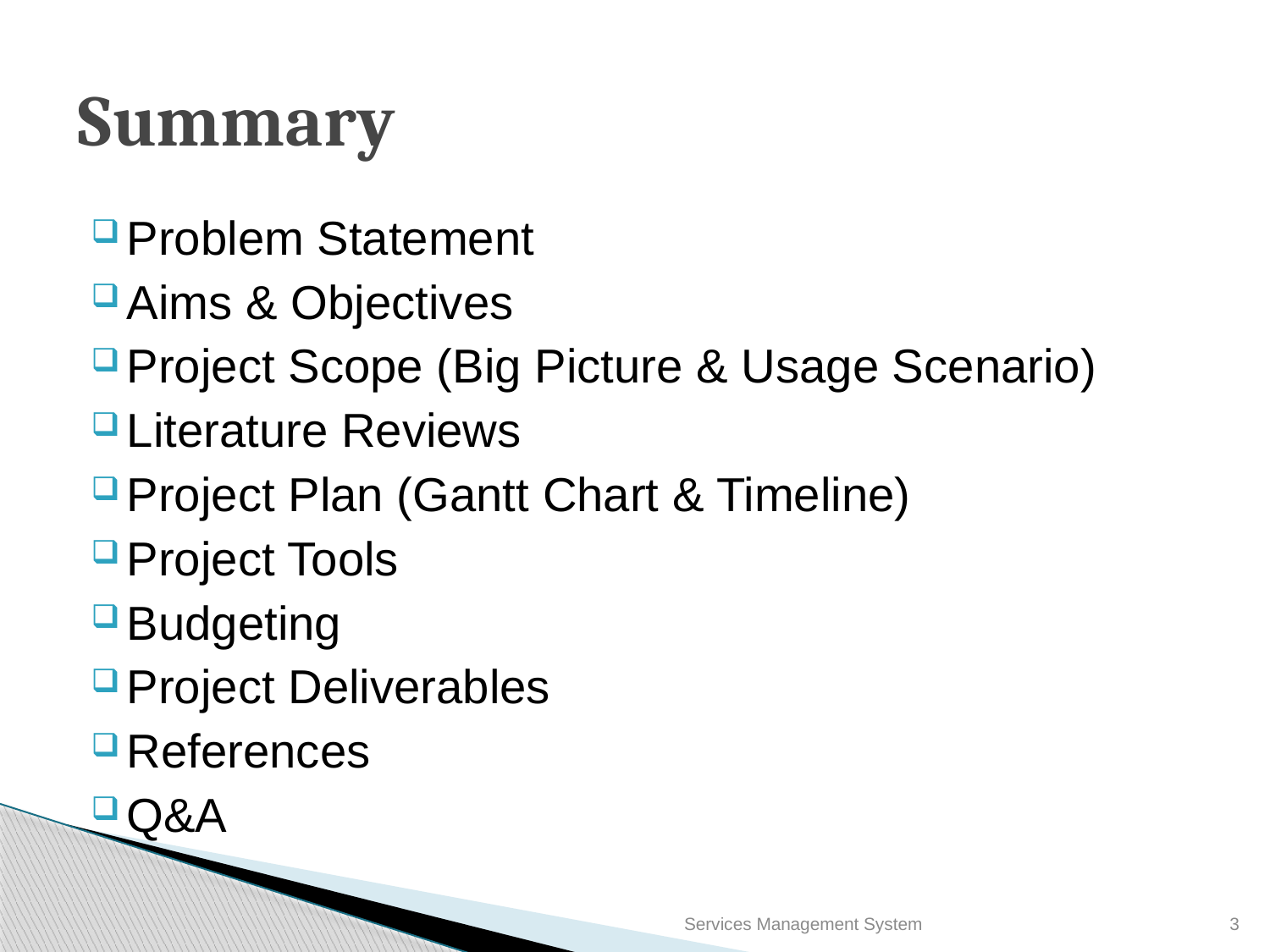

# Summary
Problem Statement
Aims & Objectives
Project Scope (Big Picture & Usage Scenario)
Literature Reviews
Project Plan (Gantt Chart & Timeline)
Project Tools
Budgeting
Project Deliverables
References
Q&A
Services Management System
3